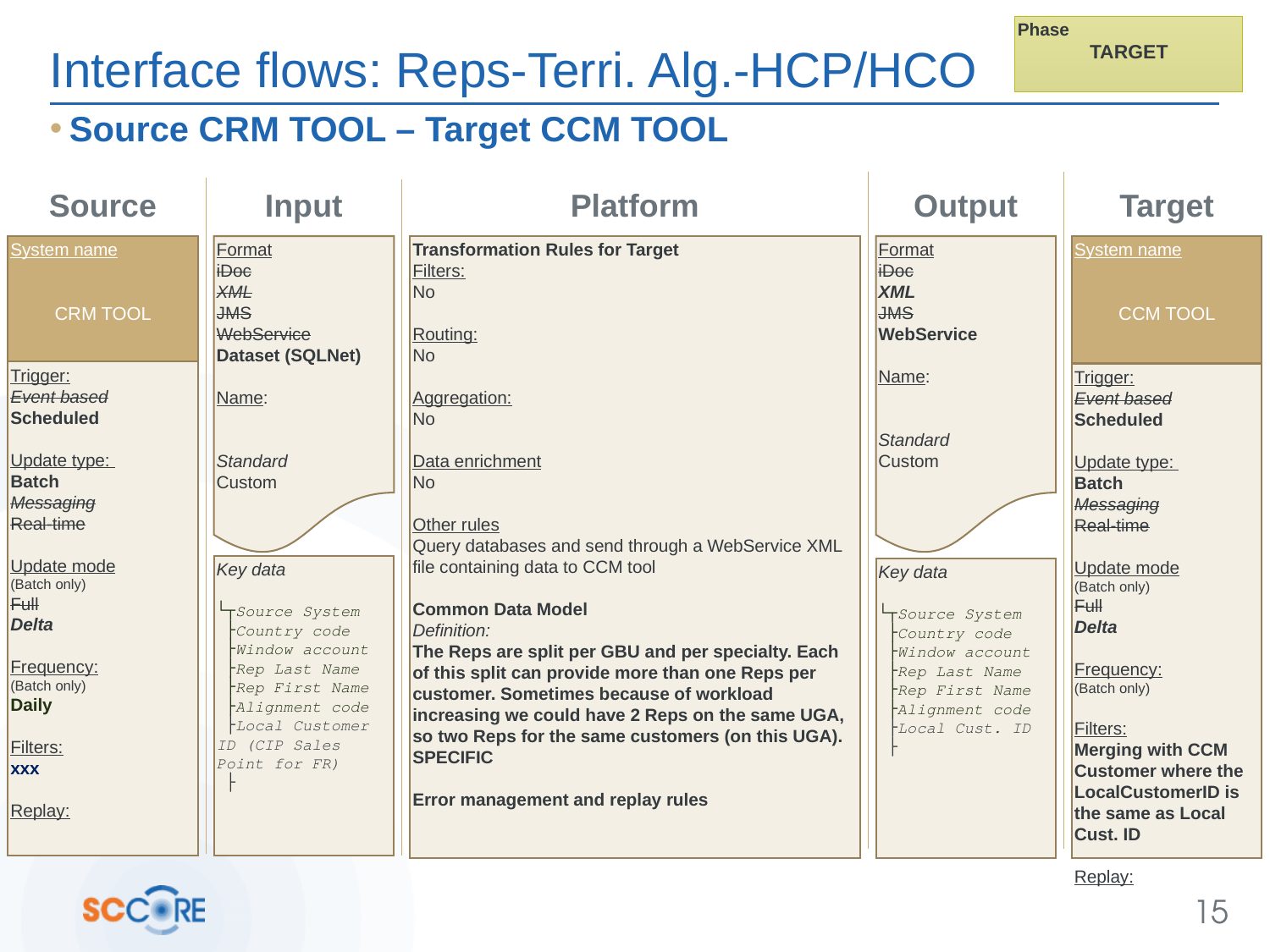

Phase
TARGET
# Interface flows: Reps-Terri. Alg.-HCP/HCO
Source CRM TOOL – Target CCM TOOL
Source
Input
Platform
Output
Target
System name

CRM TOOL
Format
iDoc
XML
JMS
WebService
Dataset (SQLNet)

Name:

Standard
Custom
Transformation Rules for Target
Filters:
No

Routing:
No

Aggregation:
No

Data enrichment
No

Other rules
Query databases and send through a WebService XML file containing data to CCM tool

Common Data Model
Definition:
The Reps are split per GBU and per specialty. Each of this split can provide more than one Reps per customer. Sometimes because of workload increasing we could have 2 Reps on the same UGA, so two Reps for the same customers (on this UGA).
SPECIFIC

Error management and replay rules
Format
iDoc
XML
JMS
WebService

Name:

Standard
Custom
System name

CCM TOOL
Trigger:
Event based
Scheduled

Update type:
Batch
Messaging
Real-time

Update mode
(Batch only)
Full
Delta

Frequency:
(Batch only)
Daily

Filters:
xxx

Replay:

Trigger:
Event based
Scheduled

Update type:
Batch
Messaging
Real-time

Update mode
(Batch only)
Full
Delta

Frequency:
(Batch only)

Filters:
Merging with CCM Customer where the LocalCustomerID is the same as Local Cust. ID

Replay:

Key data

└┬Source System
 ├Country code
 ├Window account
 ├Rep Last Name
 ├Rep First Name
 ├Alignment code
 ├Local Customer ID (CIP Sales Point for FR)
 ├
Key data

└┬Source System
 ├Country code
 ├Window account
 ├Rep Last Name
 ├Rep First Name
 ├Alignment code
 ├Local Cust. ID
 ├